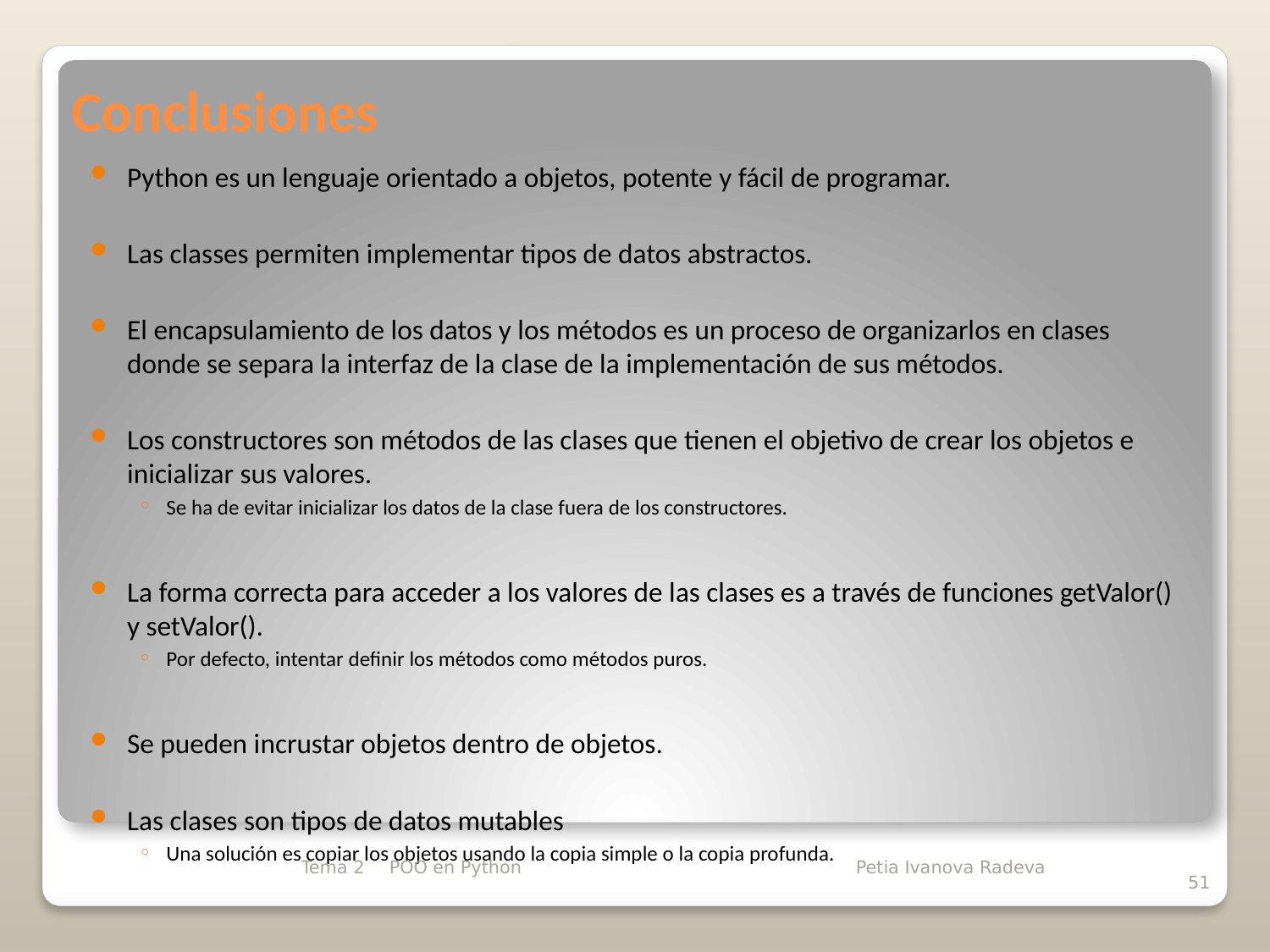

# Conclusiones
Python es un lenguaje orientado a objetos, potente y fácil de programar.

Las classes permiten implementar tipos de datos abstractos.

El encapsulamiento de los datos y los métodos es un proceso de organizarlos en clases donde se separa la interfaz de la clase de la implementación de sus métodos.

Los constructores son métodos de las clases que tienen el objetivo de crear los objetos e inicializar sus valores.
Se ha de evitar inicializar los datos de la clase fuera de los constructores.

La forma correcta para acceder a los valores de las clases es a través de funciones getValor() y setValor().
Por defecto, intentar definir los métodos como métodos puros.

Se pueden incrustar objetos dentro de objetos.

Las clases son tipos de datos mutables
Una solución es copiar los objetos usando la copia simple o la copia profunda.
Tema 2
POO en Python
51